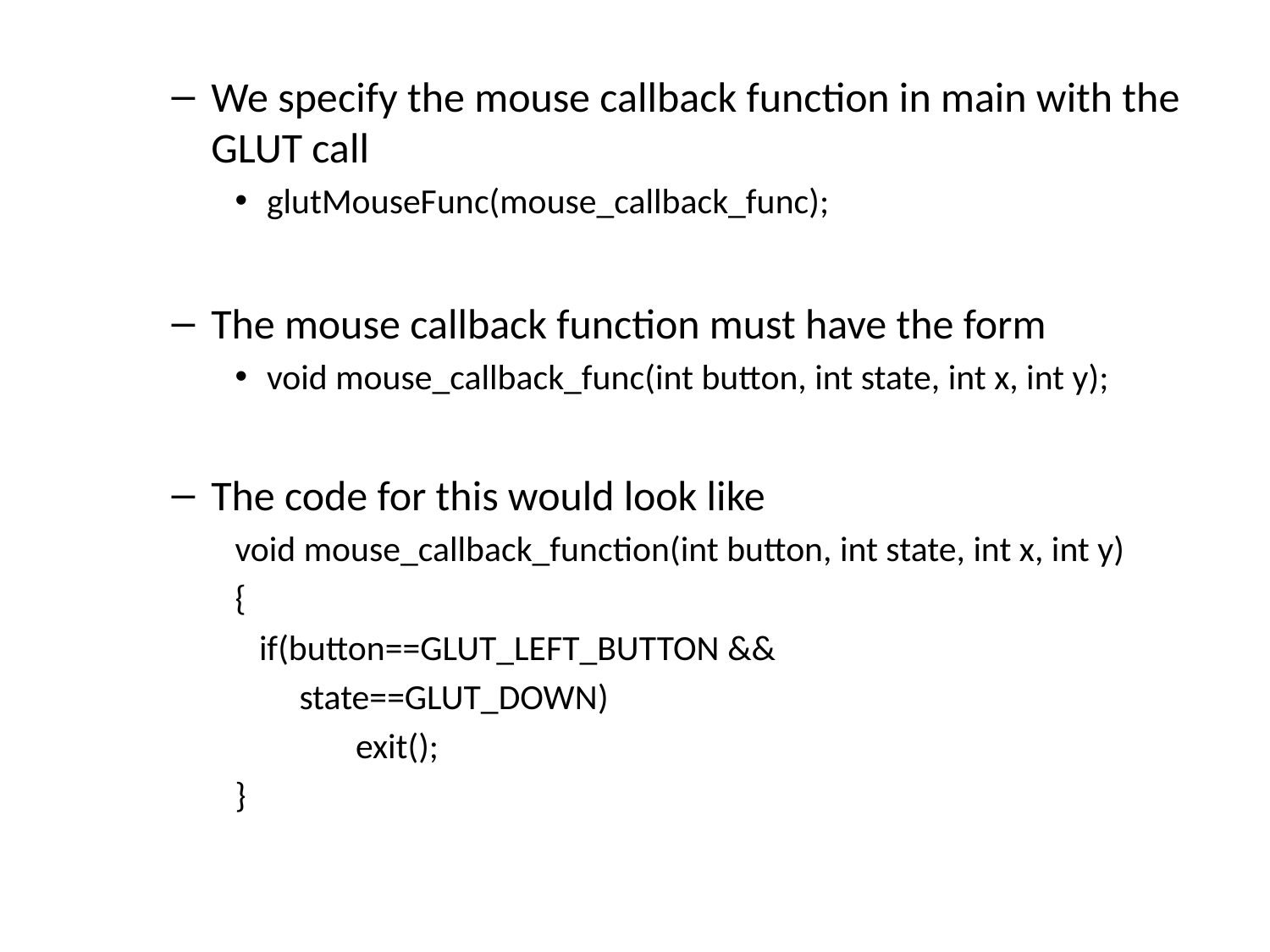

We specify the mouse callback function in main with the GLUT call
glutMouseFunc(mouse_callback_func);

The mouse callback function must have the form
void mouse_callback_func(int button, int state, int x, int y);

The code for this would look like
void mouse_callback_function(int button, int state, int x, int y)
{
   if(button==GLUT_LEFT_BUTTON &&
        state==GLUT_DOWN)
               exit();
}